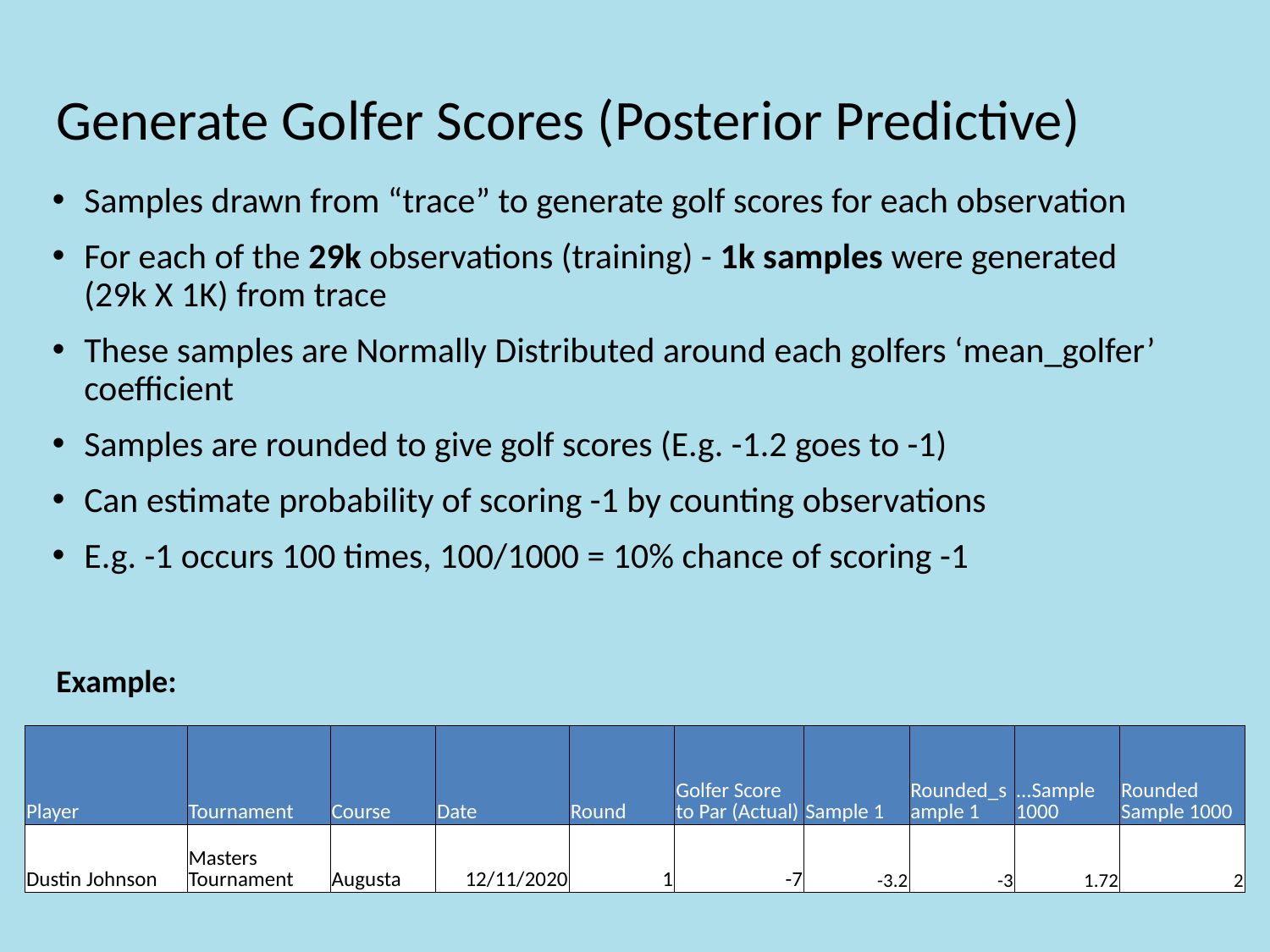

# Generate Golfer Scores (Posterior Predictive)
Samples drawn from “trace” to generate golf scores for each observation
For each of the 29k observations (training) - 1k samples were generated (29k X 1K) from trace
These samples are Normally Distributed around each golfers ‘mean_golfer’ coefficient
Samples are rounded to give golf scores (E.g. -1.2 goes to -1)
Can estimate probability of scoring -1 by counting observations
E.g. -1 occurs 100 times, 100/1000 = 10% chance of scoring -1
Example:
| Player | Tournament | Course | Date | Round | Golfer Score to Par (Actual) | Sample 1 | Rounded\_sample 1 | ...Sample 1000 | Rounded Sample 1000 |
| --- | --- | --- | --- | --- | --- | --- | --- | --- | --- |
| Dustin Johnson | Masters Tournament | Augusta | 12/11/2020 | 1 | -7 | -3.2 | -3 | 1.72 | 2 |